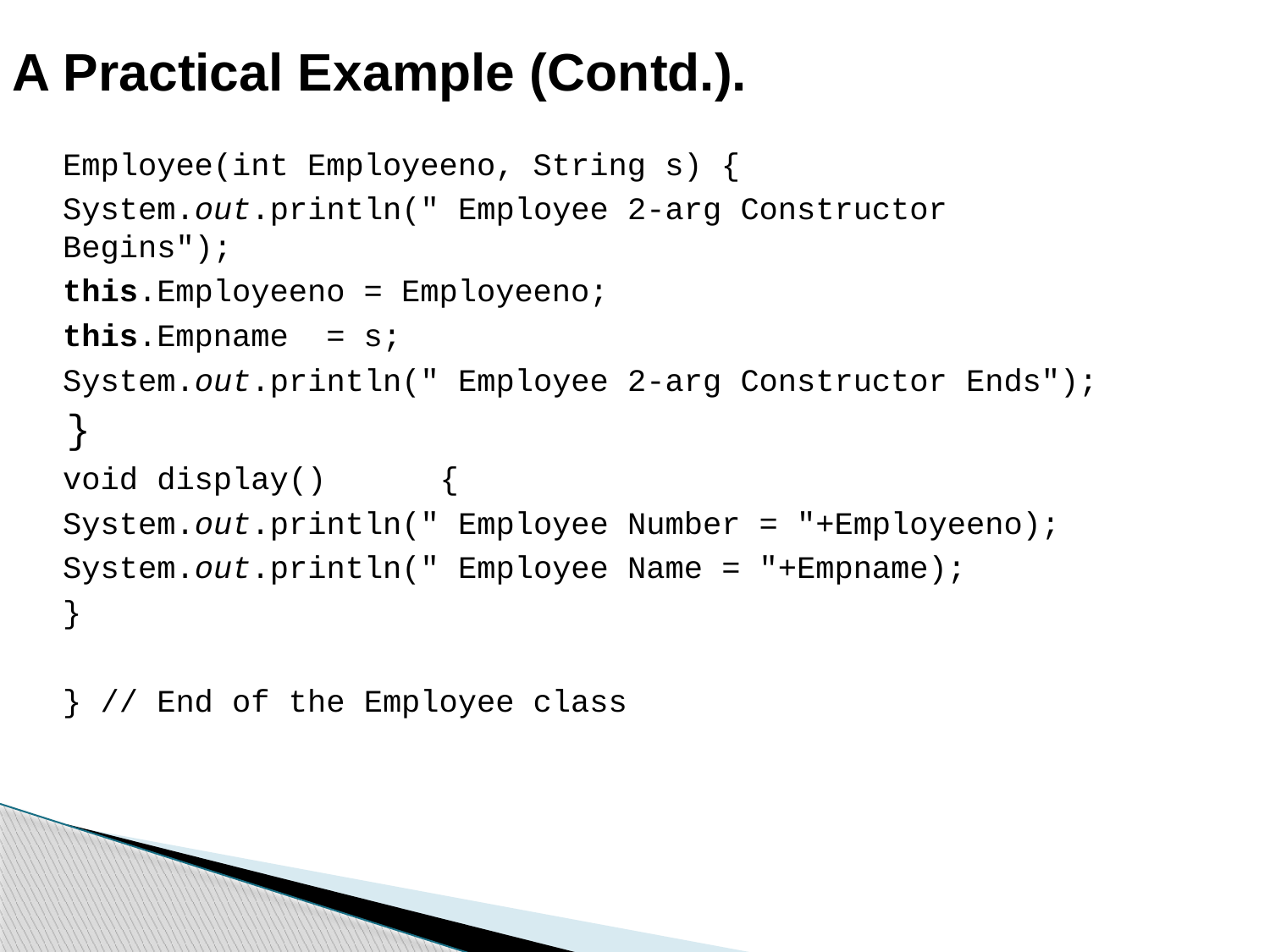

A Practical Example (Contd.).
		Employee(int Employeeno, String s) {
			System.out.println(" Employee 2-arg Constructor Begins");
			this.Employeeno = Employeeno;
			this.Empname  = s;
			System.out.println(" Employee 2-arg Constructor Ends");
}
		void display()		{
			System.out.println(" Employee Number = "+Employeeno);
			System.out.println(" Employee Name = "+Empname);
		}

	} // End of the Employee class